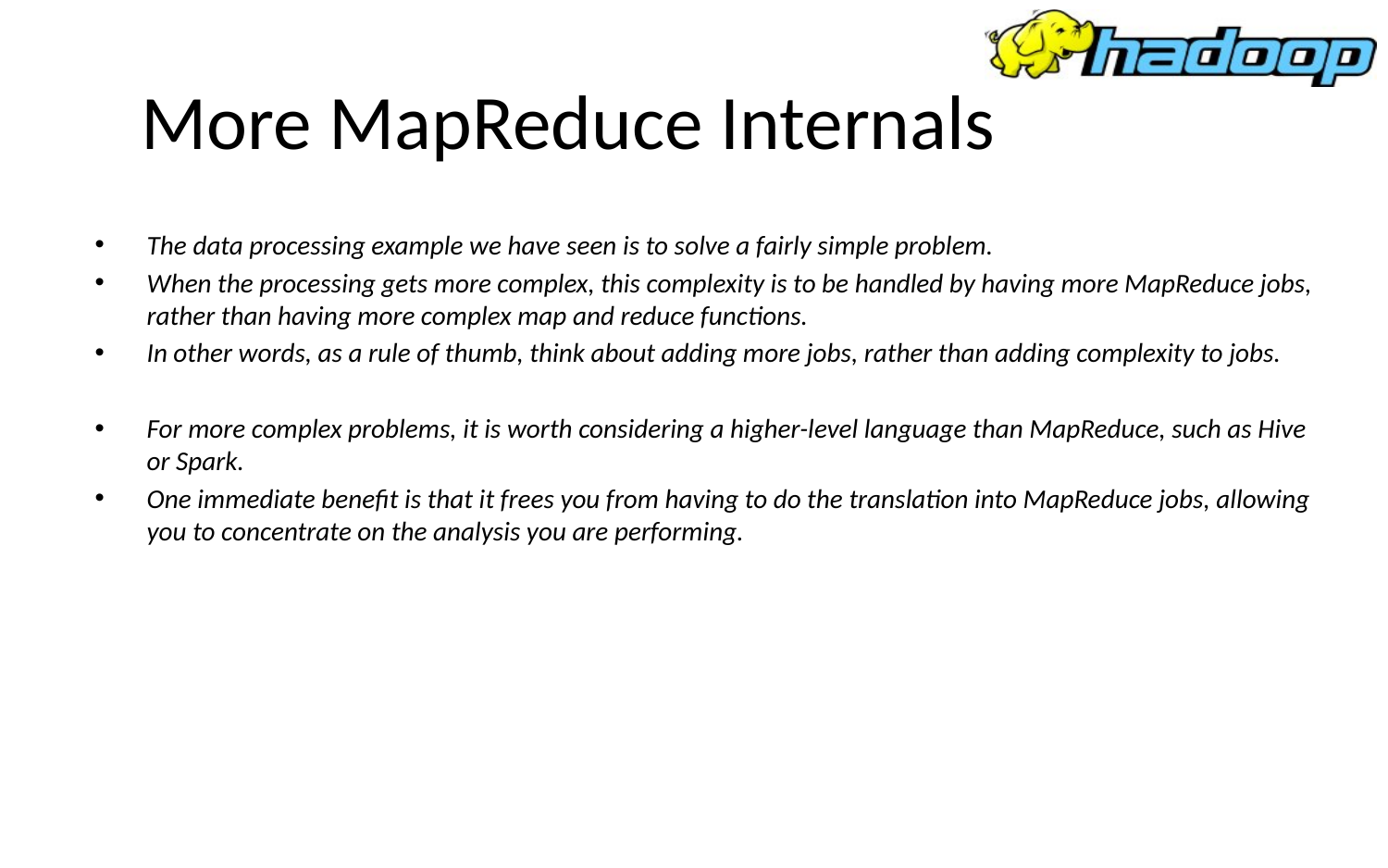

# More MapReduce Internals

The data processing example we have seen is to solve a fairly simple problem.
When the processing gets more complex, this complexity is to be handled by having more MapReduce jobs, rather than having more complex map and reduce functions.
In other words, as a rule of thumb, think about adding more jobs, rather than adding complexity to jobs.

For more complex problems, it is worth considering a higher-level language than MapReduce, such as Hive or Spark.
One immediate benefit is that it frees you from having to do the translation into MapReduce jobs, allowing you to concentrate on the analysis you are performing.